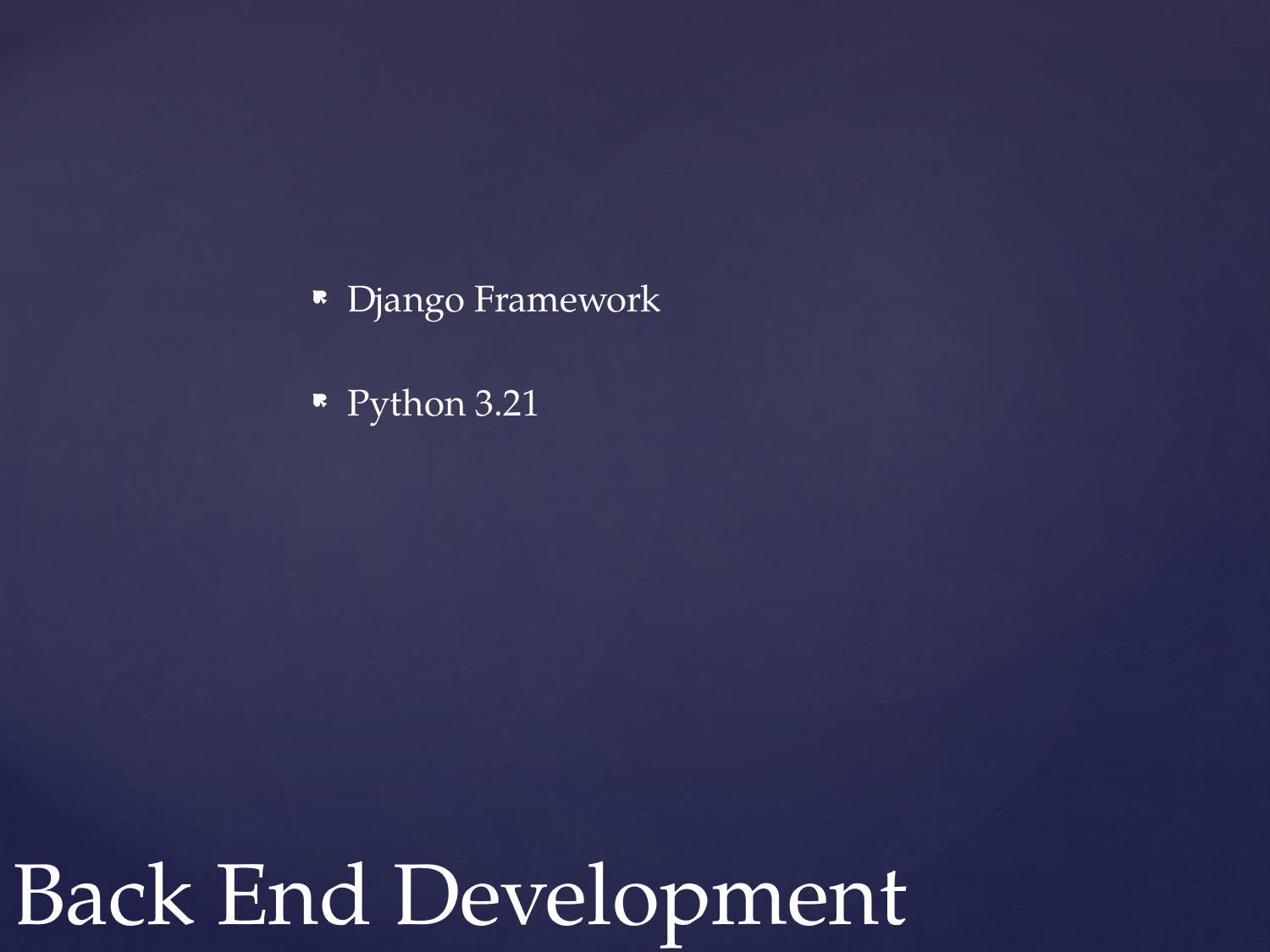

Django Framework

Python 3.21
# Back End Development